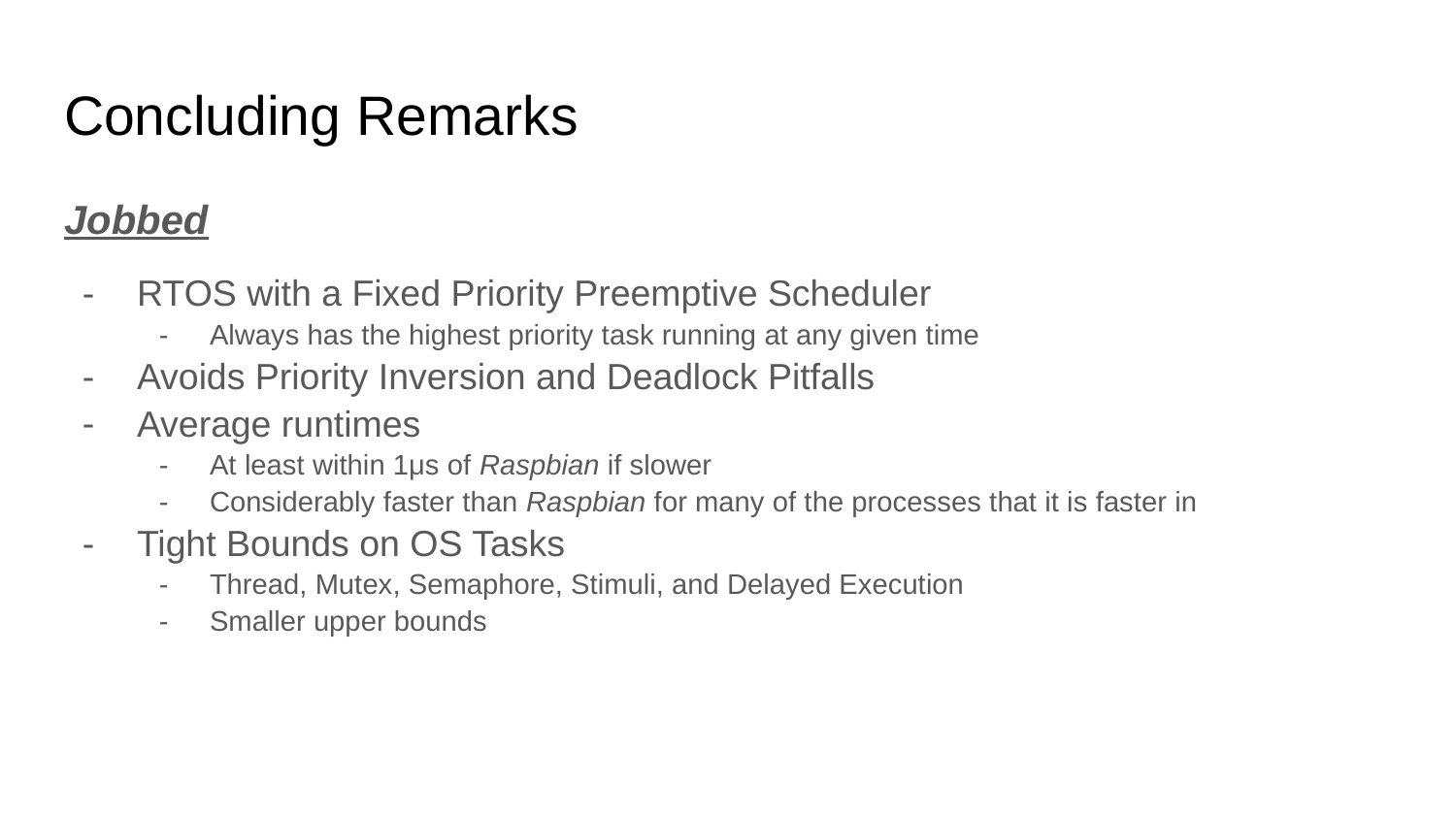

# Concluding Remarks
Jobbed
RTOS with a Fixed Priority Preemptive Scheduler
Always has the highest priority task running at any given time
Avoids Priority Inversion and Deadlock Pitfalls
Average runtimes
At least within 1μs of Raspbian if slower
Considerably faster than Raspbian for many of the processes that it is faster in
Tight Bounds on OS Tasks
Thread, Mutex, Semaphore, Stimuli, and Delayed Execution
Smaller upper bounds